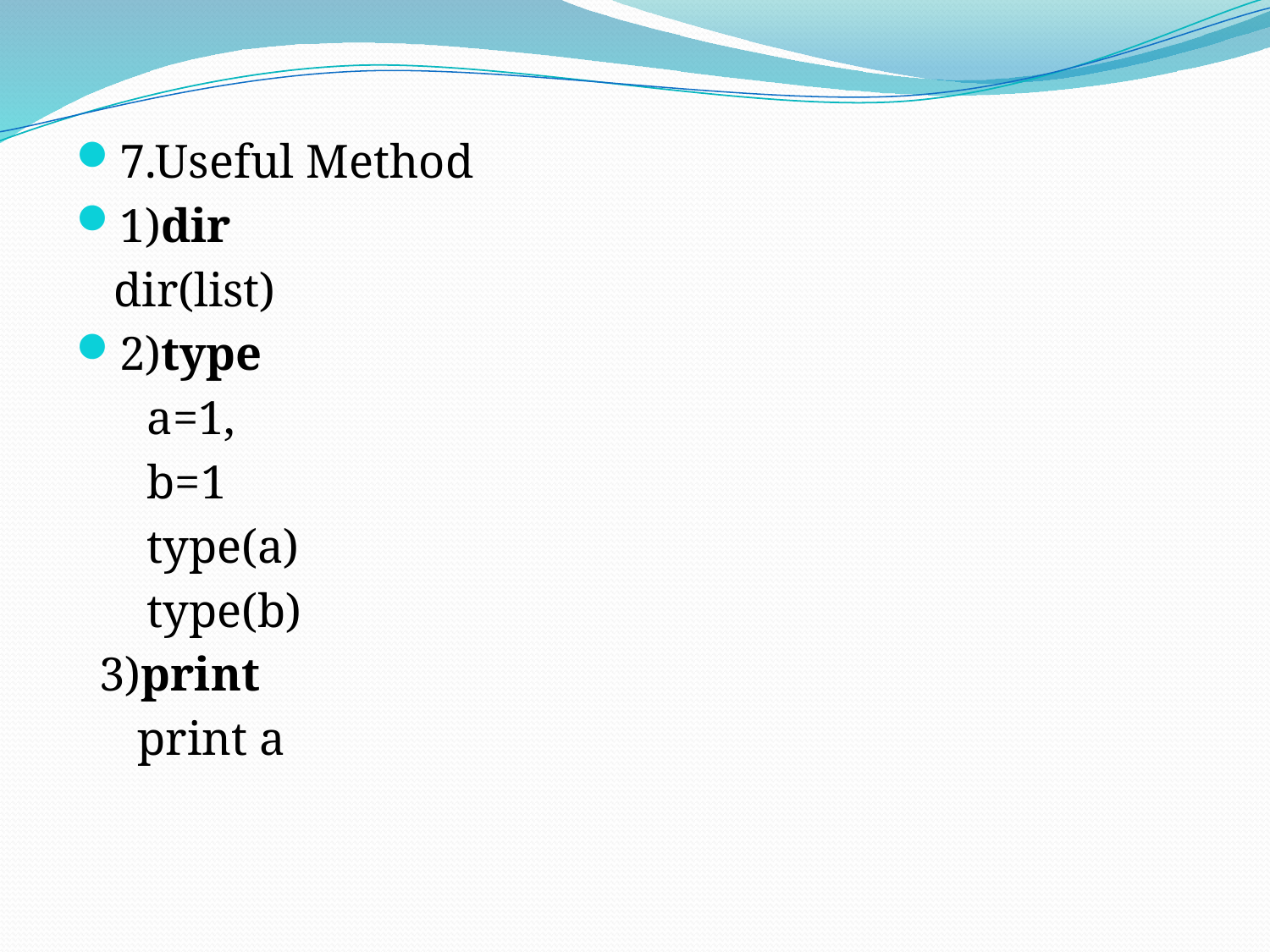

7.Useful Method
1)dir
	dir(list)
2)type
      a=1,
      b=1
      type(a)
      type(b)
  3)print
	  print a